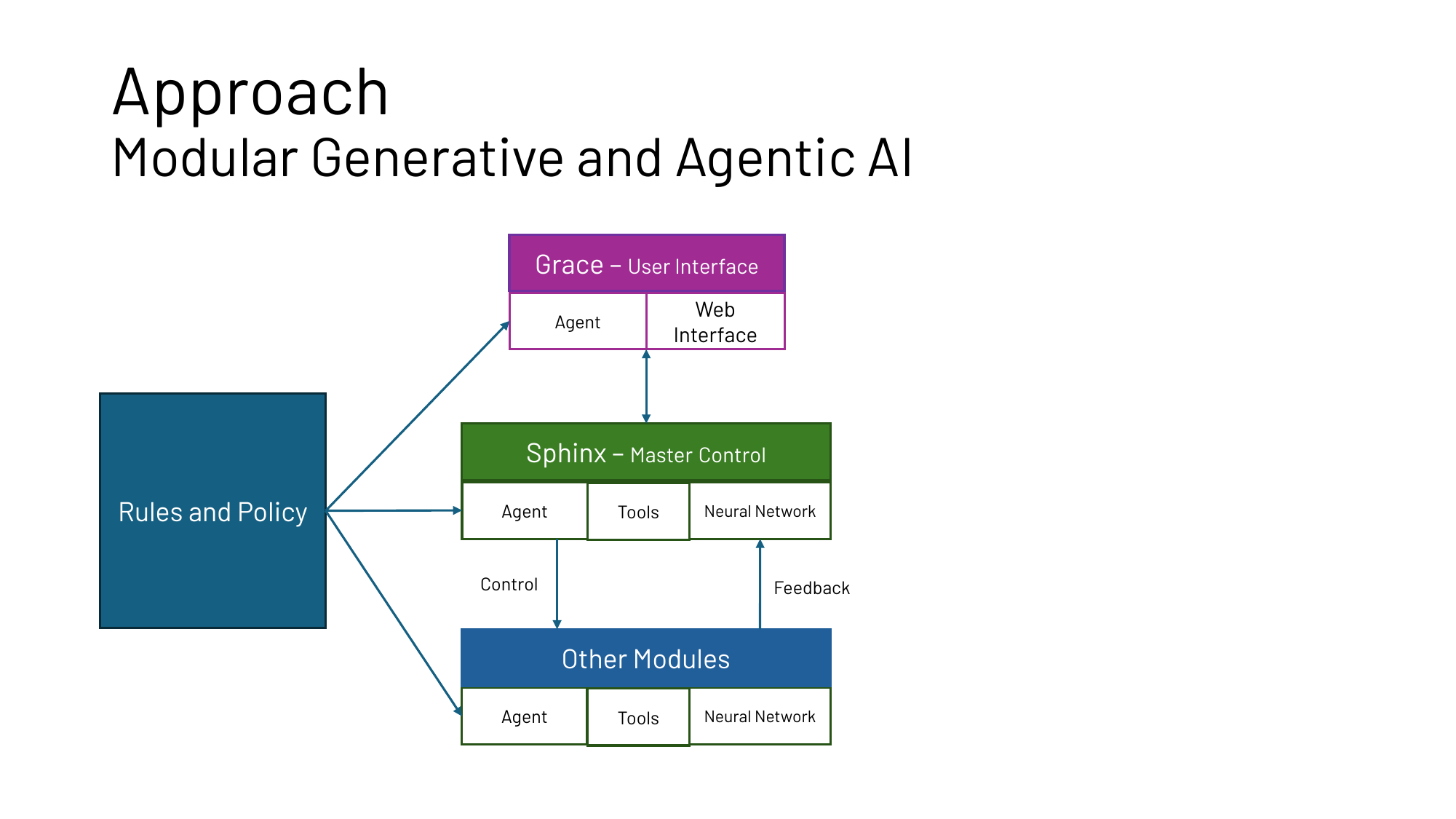

# Approach Modular Generative and Agentic AI
Grace – User Interface
Agent
Web Interface
Rules and Policy
Sphinx – Master Control
Agent
Neural Network
Tools
Control
Feedback
Other Modules
Agent
Neural Network
Tools